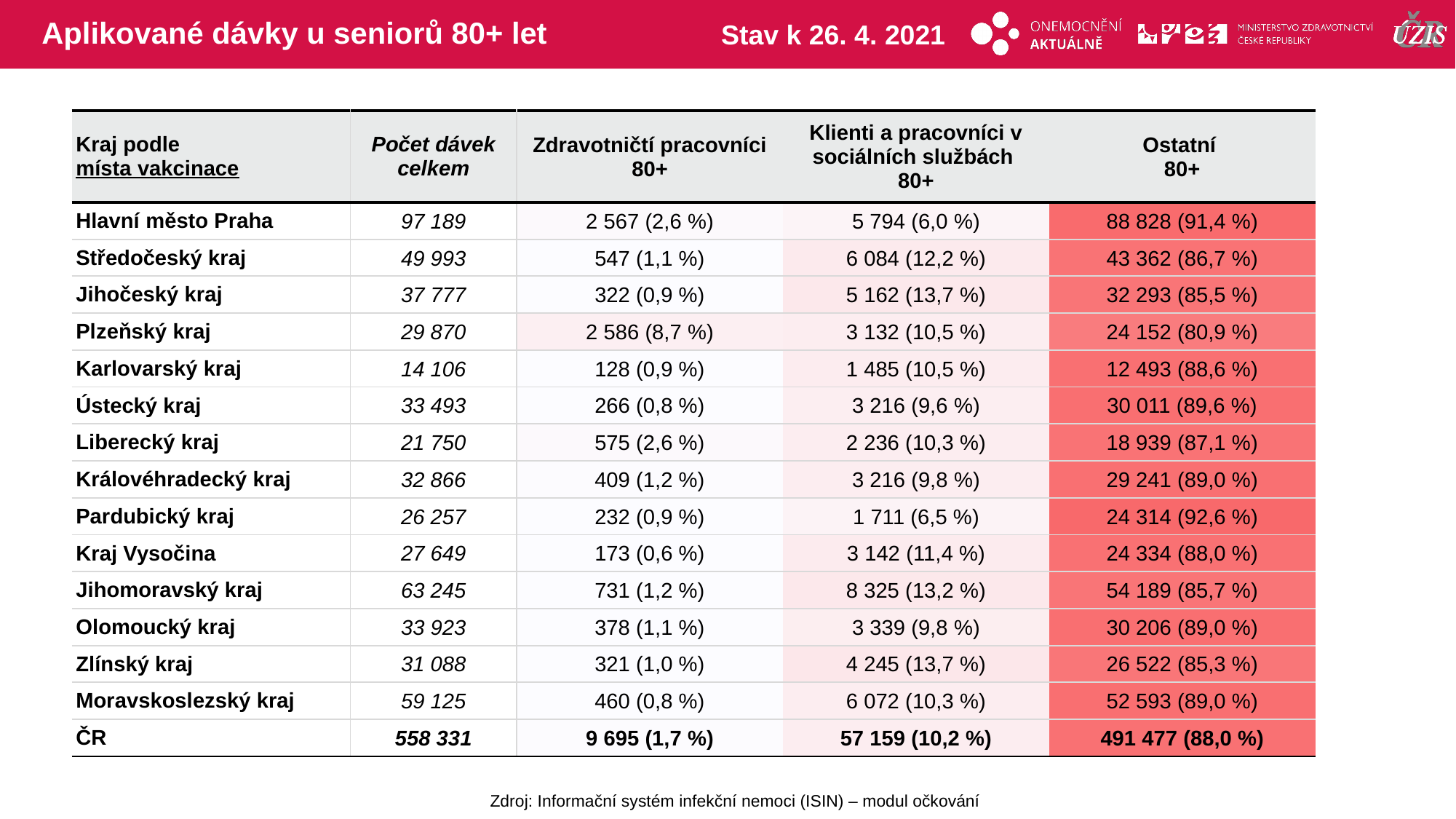

# Aplikované dávky u seniorů 80+ let
Stav k 26. 4. 2021
| Kraj podle místa vakcinace | Počet dávek celkem | Zdravotničtí pracovníci 80+ | Klienti a pracovníci v sociálních službách 80+ | Ostatní 80+ |
| --- | --- | --- | --- | --- |
| Hlavní město Praha | 97 189 | 2 567 (2,6 %) | 5 794 (6,0 %) | 88 828 (91,4 %) |
| Středočeský kraj | 49 993 | 547 (1,1 %) | 6 084 (12,2 %) | 43 362 (86,7 %) |
| Jihočeský kraj | 37 777 | 322 (0,9 %) | 5 162 (13,7 %) | 32 293 (85,5 %) |
| Plzeňský kraj | 29 870 | 2 586 (8,7 %) | 3 132 (10,5 %) | 24 152 (80,9 %) |
| Karlovarský kraj | 14 106 | 128 (0,9 %) | 1 485 (10,5 %) | 12 493 (88,6 %) |
| Ústecký kraj | 33 493 | 266 (0,8 %) | 3 216 (9,6 %) | 30 011 (89,6 %) |
| Liberecký kraj | 21 750 | 575 (2,6 %) | 2 236 (10,3 %) | 18 939 (87,1 %) |
| Královéhradecký kraj | 32 866 | 409 (1,2 %) | 3 216 (9,8 %) | 29 241 (89,0 %) |
| Pardubický kraj | 26 257 | 232 (0,9 %) | 1 711 (6,5 %) | 24 314 (92,6 %) |
| Kraj Vysočina | 27 649 | 173 (0,6 %) | 3 142 (11,4 %) | 24 334 (88,0 %) |
| Jihomoravský kraj | 63 245 | 731 (1,2 %) | 8 325 (13,2 %) | 54 189 (85,7 %) |
| Olomoucký kraj | 33 923 | 378 (1,1 %) | 3 339 (9,8 %) | 30 206 (89,0 %) |
| Zlínský kraj | 31 088 | 321 (1,0 %) | 4 245 (13,7 %) | 26 522 (85,3 %) |
| Moravskoslezský kraj | 59 125 | 460 (0,8 %) | 6 072 (10,3 %) | 52 593 (89,0 %) |
| ČR | 558 331 | 9 695 (1,7 %) | 57 159 (10,2 %) | 491 477 (88,0 %) |
|  |  |  |
| --- | --- | --- |
|  |  |  |
|  |  |  |
|  |  |  |
|  |  |  |
|  |  |  |
|  |  |  |
|  |  |  |
|  |  |  |
|  |  |  |
|  |  |  |
|  |  |  |
|  |  |  |
|  |  |  |
|  |  |  |
Zdroj: Informační systém infekční nemoci (ISIN) – modul očkování